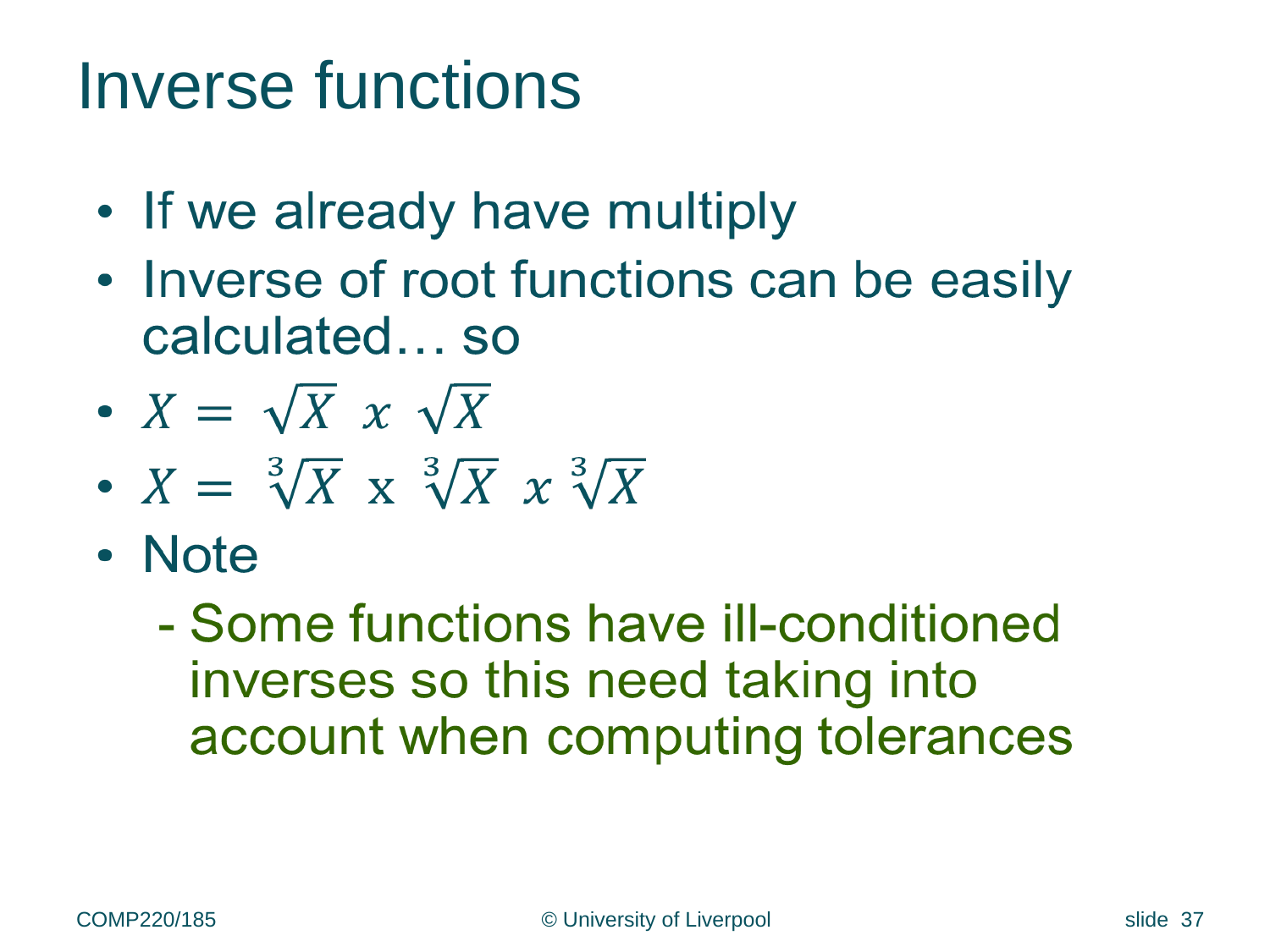

# Inverse functions

COMP220/185
© University of Liverpool
slide  37